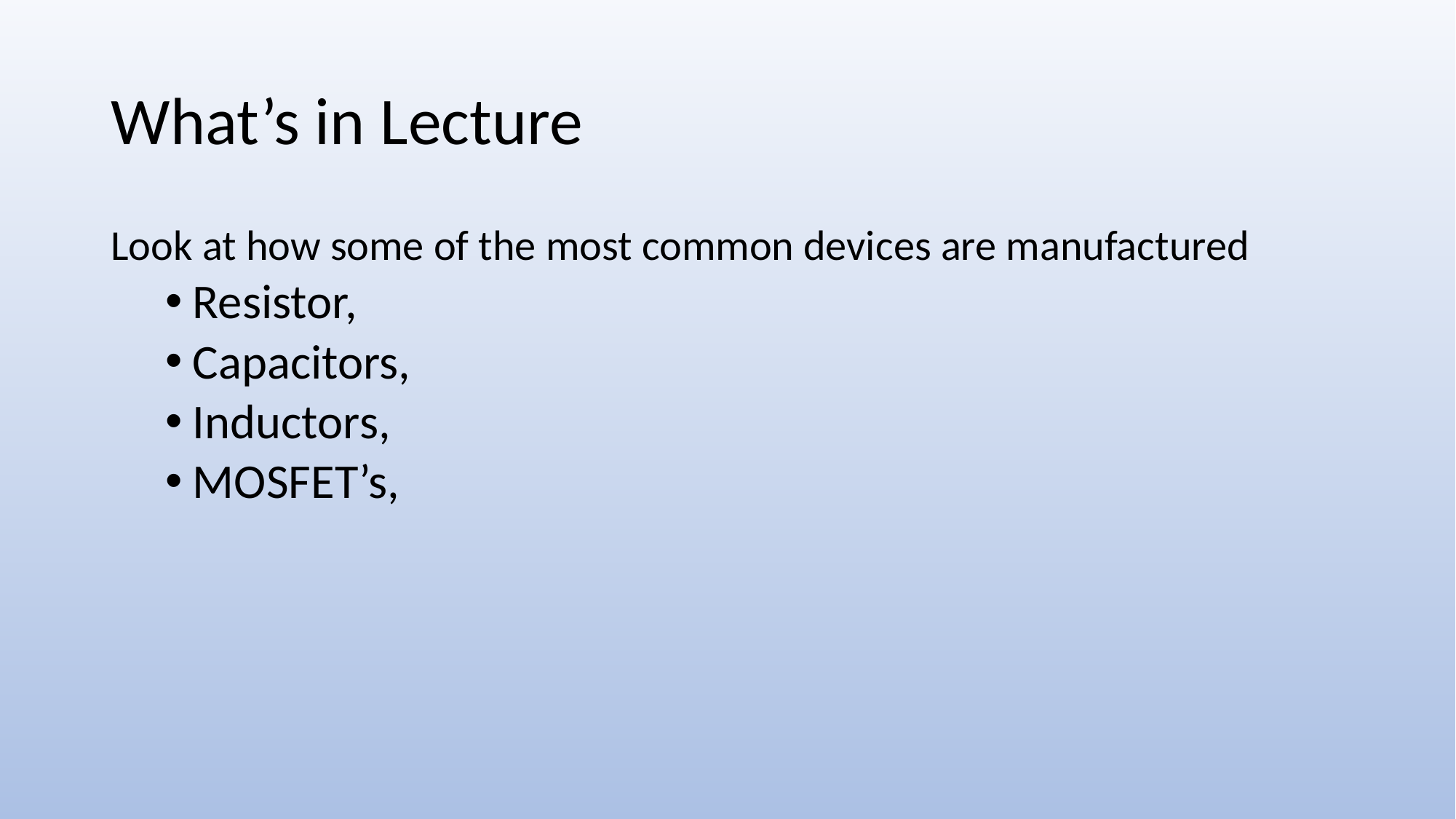

# What’s in Lecture
Look at how some of the most common devices are manufactured
Resistor,
Capacitors,
Inductors,
MOSFET’s,